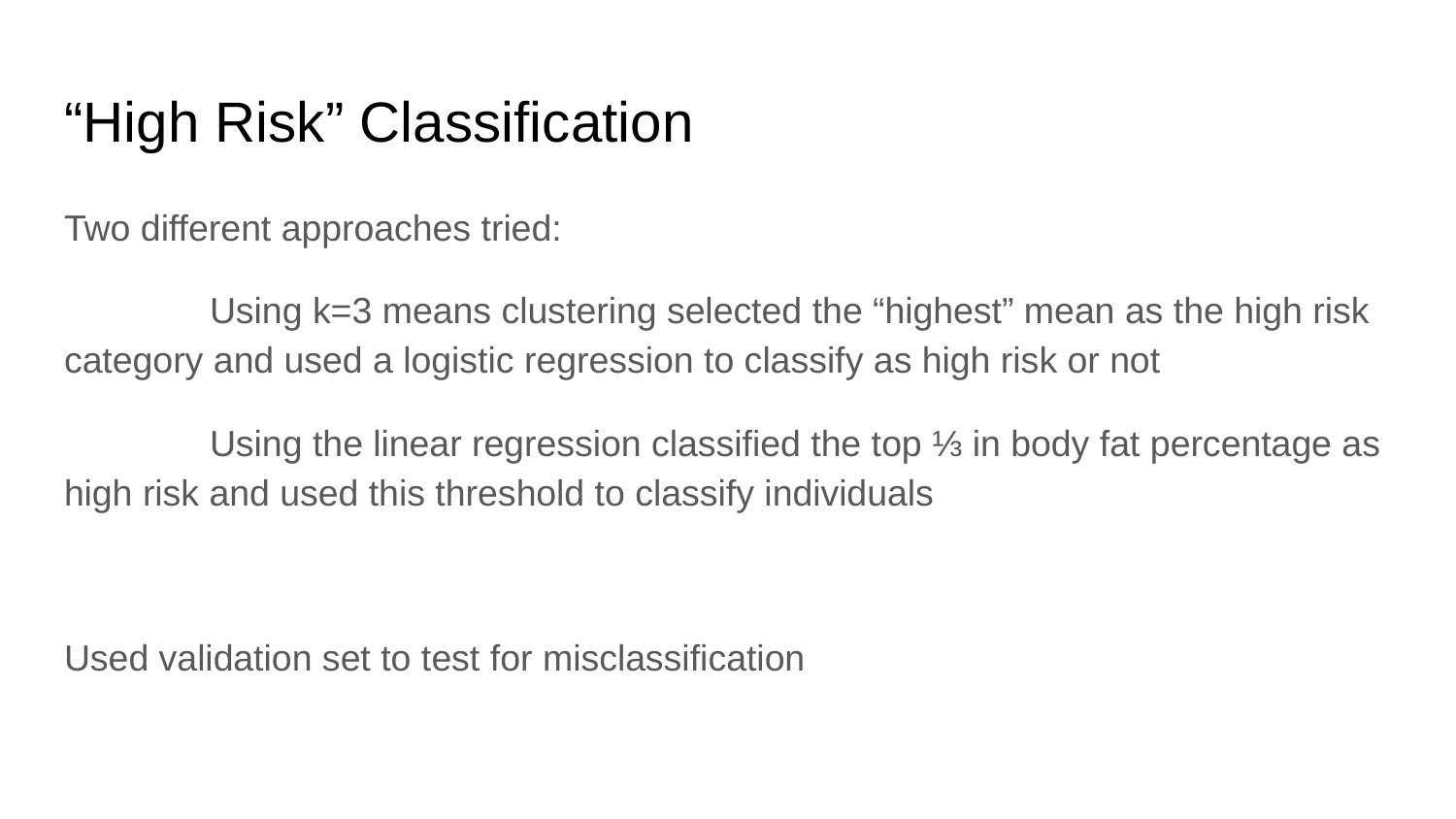

# “High Risk” Classification
Two different approaches tried:
	Using k=3 means clustering selected the “highest” mean as the high risk category and used a logistic regression to classify as high risk or not
	Using the linear regression classified the top ⅓ in body fat percentage as high risk and used this threshold to classify individuals

Used validation set to test for misclassification